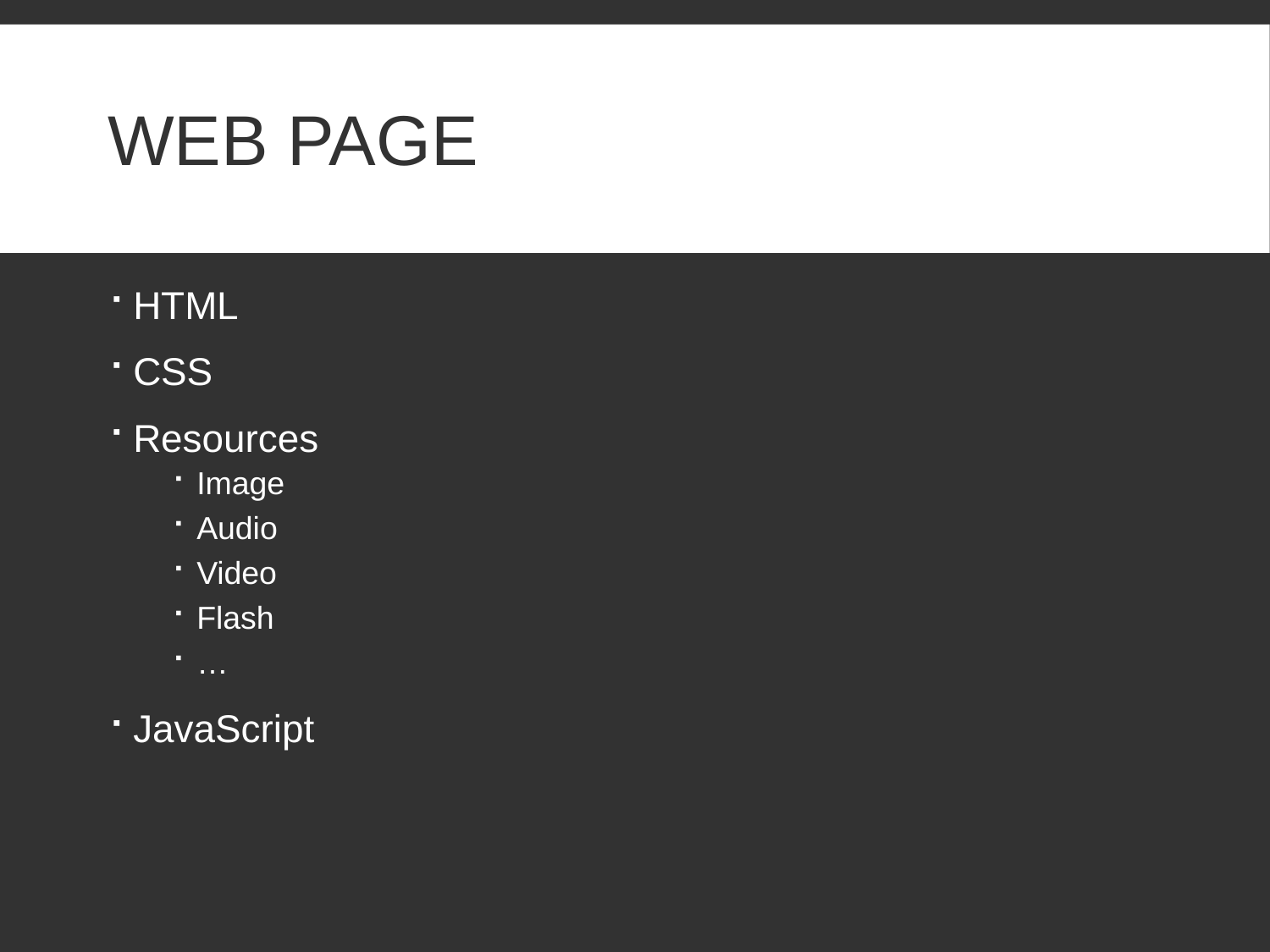

# Web Page
HTML
CSS
Resources
Image
Audio
Video
Flash
…
JavaScript